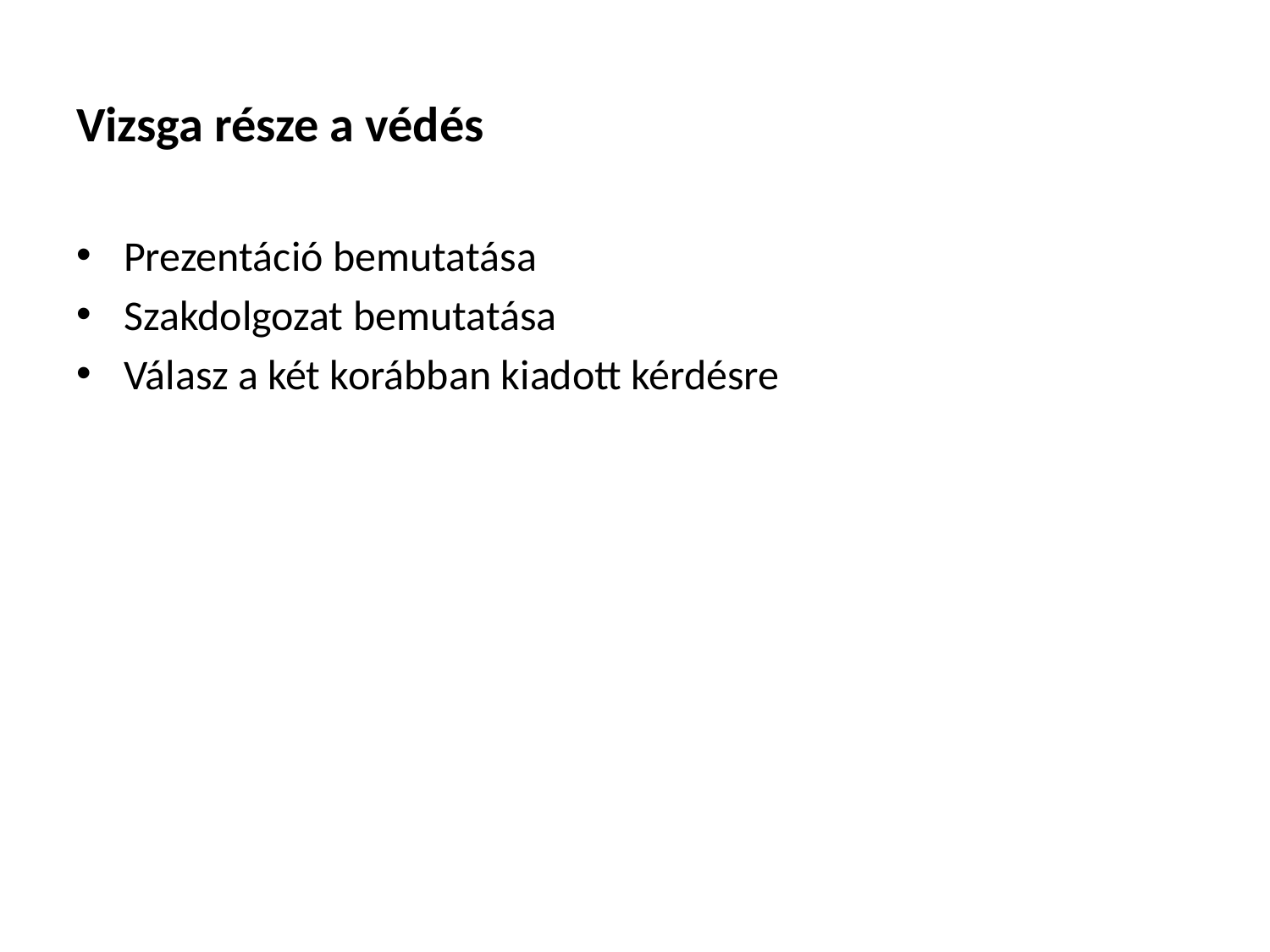

Vizsga része a védés

Prezentáció bemutatása
Szakdolgozat bemutatása
Válasz a két korábban kiadott kérdésre